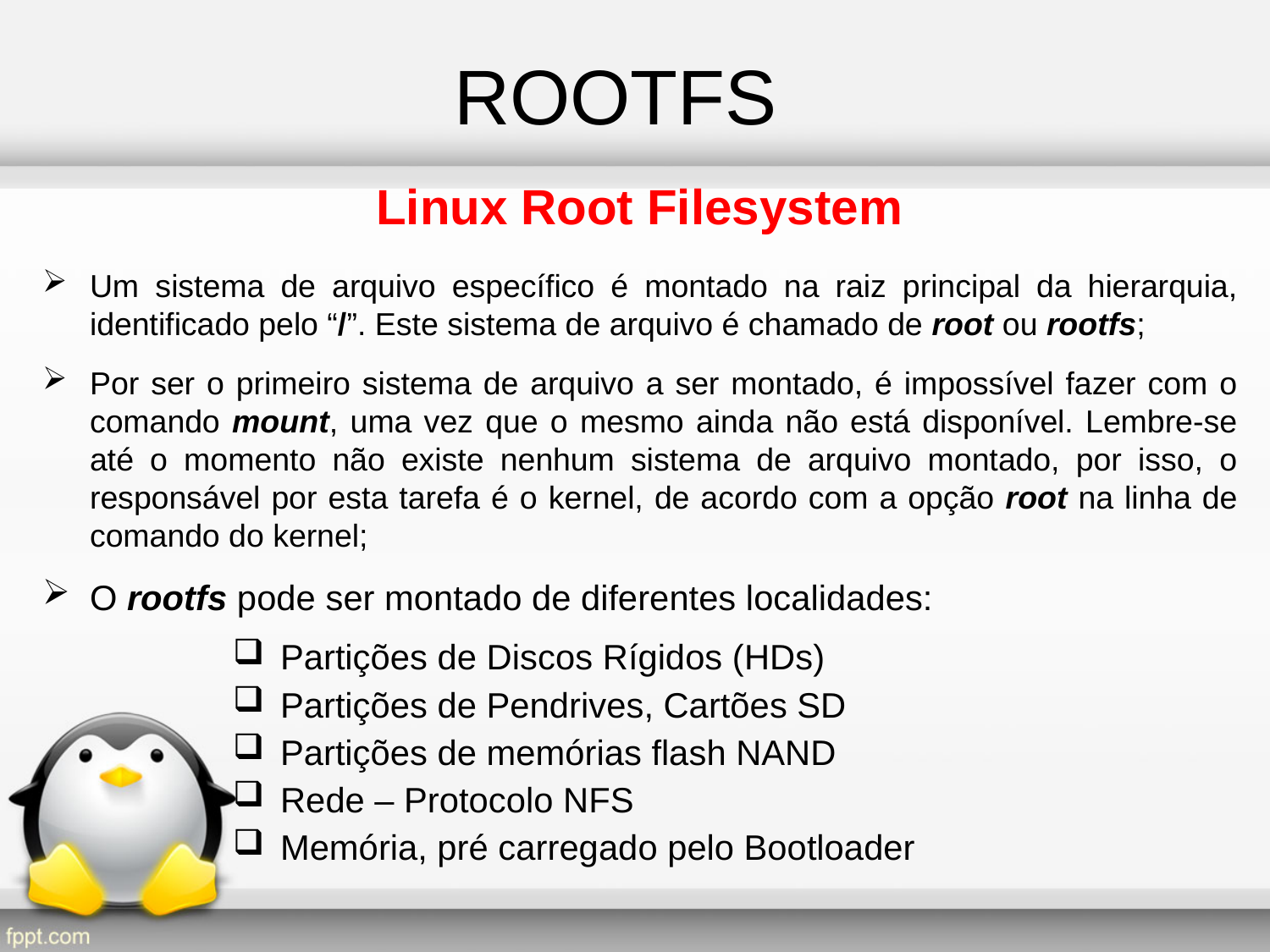

ROOTFS
Linux Root Filesystem
Um sistema de arquivo específico é montado na raiz principal da hierarquia, identificado pelo “/”. Este sistema de arquivo é chamado de root ou rootfs;
Por ser o primeiro sistema de arquivo a ser montado, é impossível fazer com o comando mount, uma vez que o mesmo ainda não está disponível. Lembre-se até o momento não existe nenhum sistema de arquivo montado, por isso, o responsável por esta tarefa é o kernel, de acordo com a opção root na linha de comando do kernel;
O rootfs pode ser montado de diferentes localidades:
Partições de Discos Rígidos (HDs)
Partições de Pendrives, Cartões SD
Partições de memórias flash NAND
Rede – Protocolo NFS
Memória, pré carregado pelo Bootloader